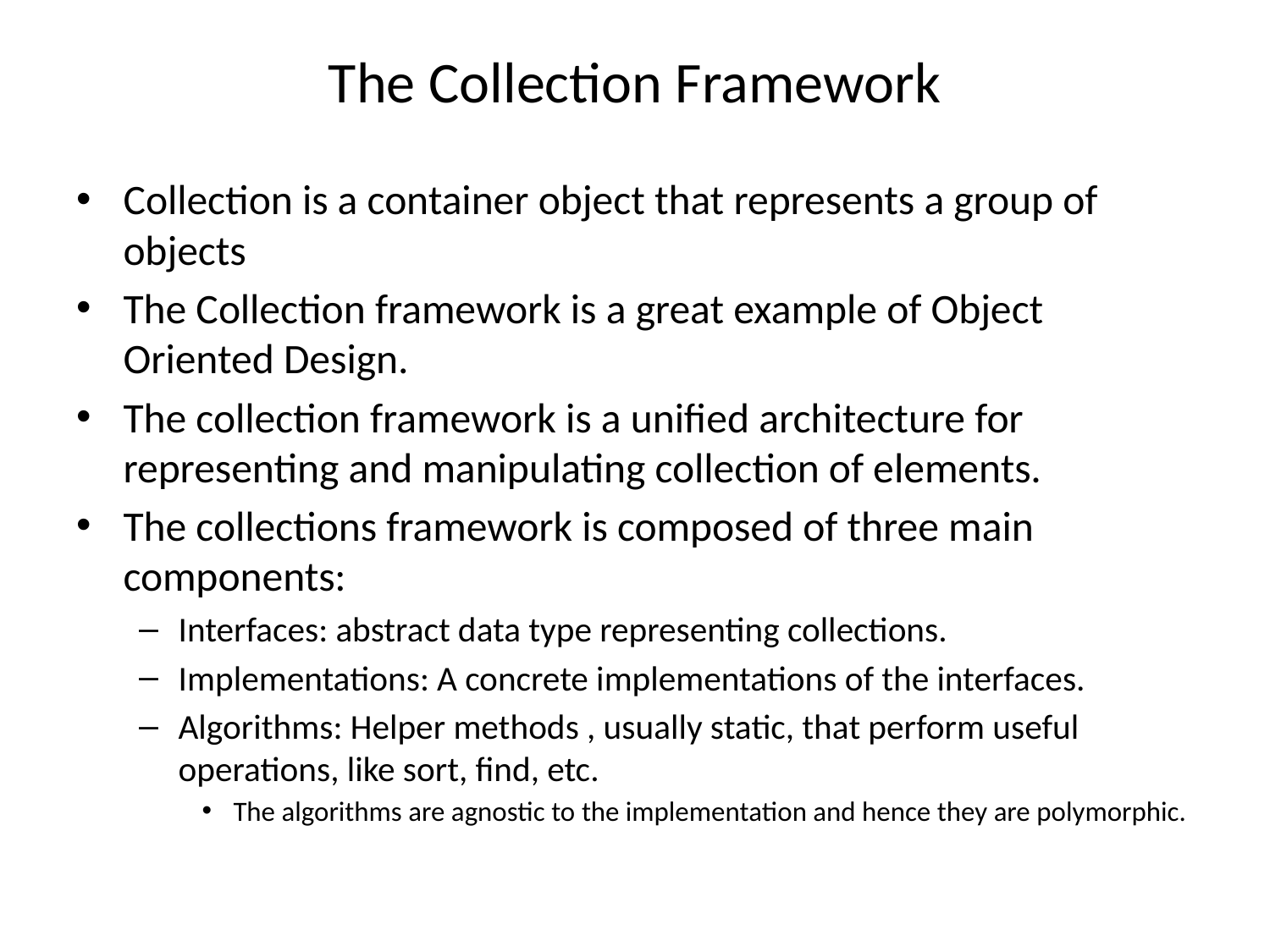

# The Collection Framework
Collection is a container object that represents a group of objects
The Collection framework is a great example of Object Oriented Design.
The collection framework is a unified architecture for representing and manipulating collection of elements.
The collections framework is composed of three main components:
Interfaces: abstract data type representing collections.
Implementations: A concrete implementations of the interfaces.
Algorithms: Helper methods , usually static, that perform useful operations, like sort, find, etc.
The algorithms are agnostic to the implementation and hence they are polymorphic.